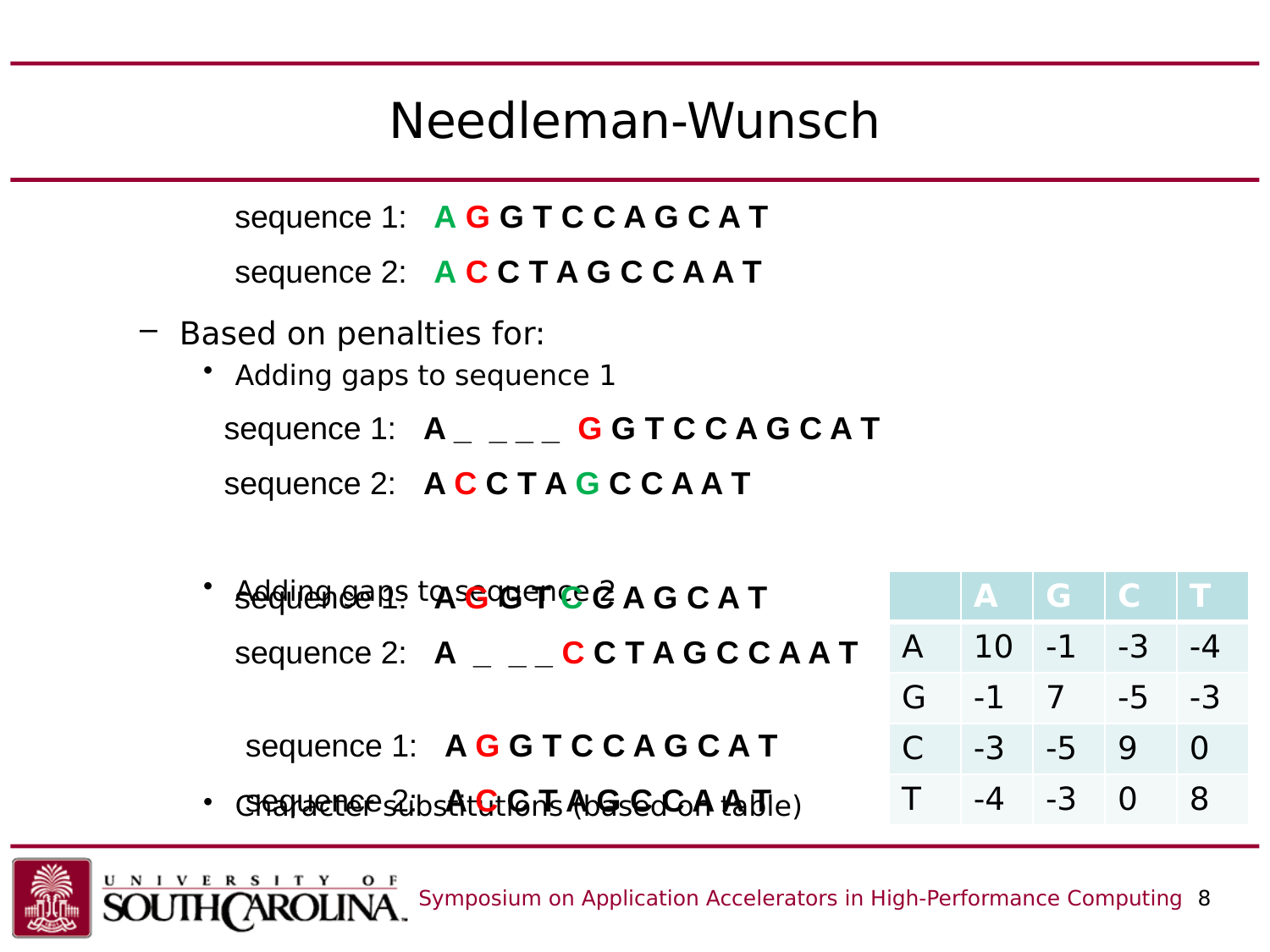

# Needleman-Wunsch
sequence 1:   A G G T C C A G C A T
sequence 2:   A C C T A G C C A A T
Based on penalties for:
Adding gaps to sequence 1

Adding gaps to sequence 2

Character substitutions (based on table)

sequence 1:   A _  _ _ _  G G T C C A G C A T
sequence 2:   A C C T A G C C A A T
sequence 1:   A G G T C C A G C A T
|  | A | G | C | T |
| --- | --- | --- | --- | --- |
| A | 10 | -1 | -3 | -4 |
| G | -1 | 7 | -5 | -3 |
| C | -3 | -5 | 9 | 0 |
| T | -4 | -3 | 0 | 8 |
sequence 2:   A  _  _ _ C C T A G C C A A T
sequence 1:   A G G T C C A G C A T
sequence 2:   A C C T A G C C A A T
Symposium on Application Accelerators in High-Performance Computing  8